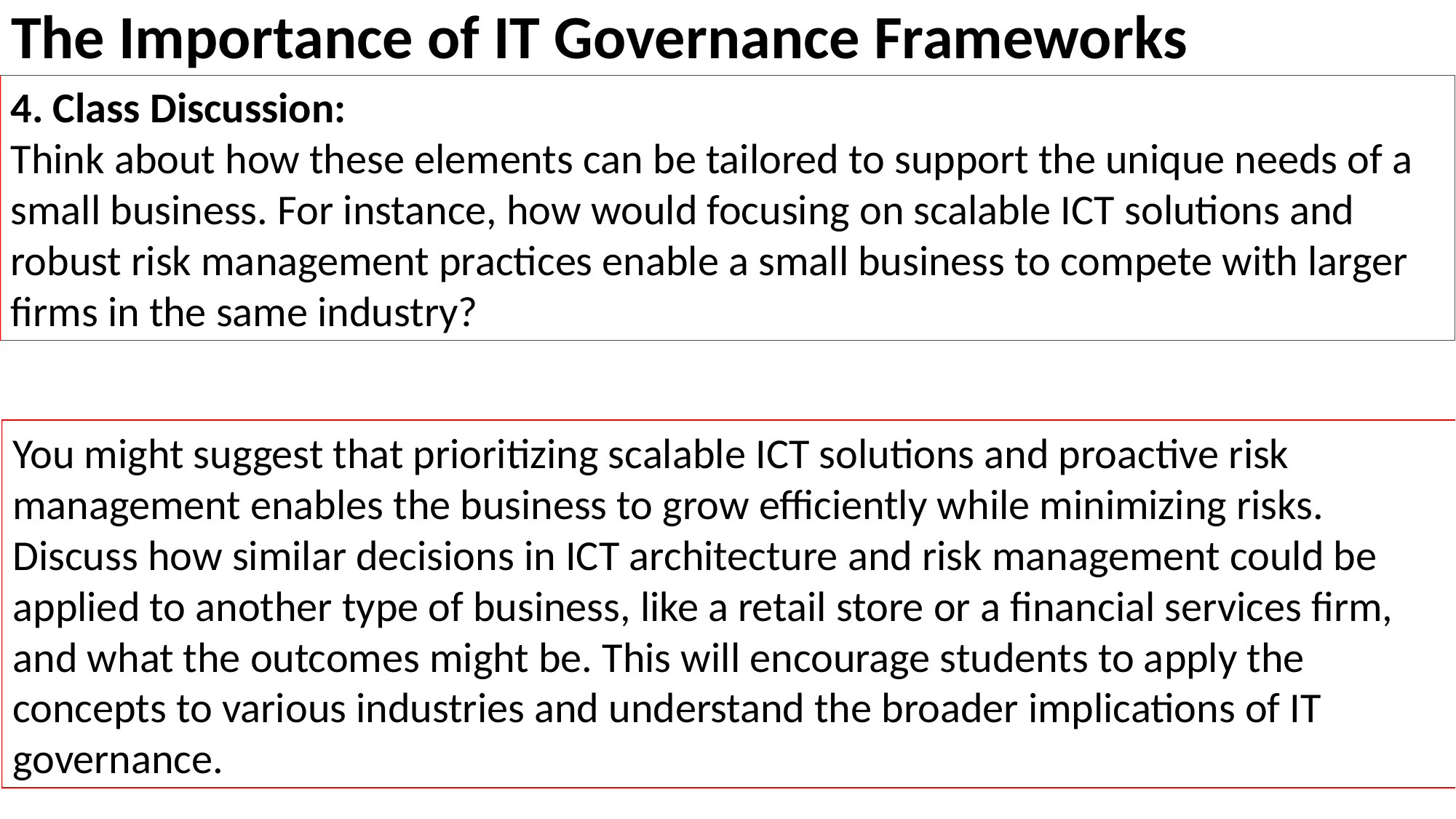

# The Importance of IT Governance Frameworks
4. Class Discussion:
Think about how these elements can be tailored to support the unique needs of a small business. For instance, how would focusing on scalable ICT solutions and robust risk management practices enable a small business to compete with larger firms in the same industry?
You might suggest that prioritizing scalable ICT solutions and proactive risk management enables the business to grow efficiently while minimizing risks. Discuss how similar decisions in ICT architecture and risk management could be applied to another type of business, like a retail store or a financial services firm, and what the outcomes might be. This will encourage students to apply the concepts to various industries and understand the broader implications of IT governance.